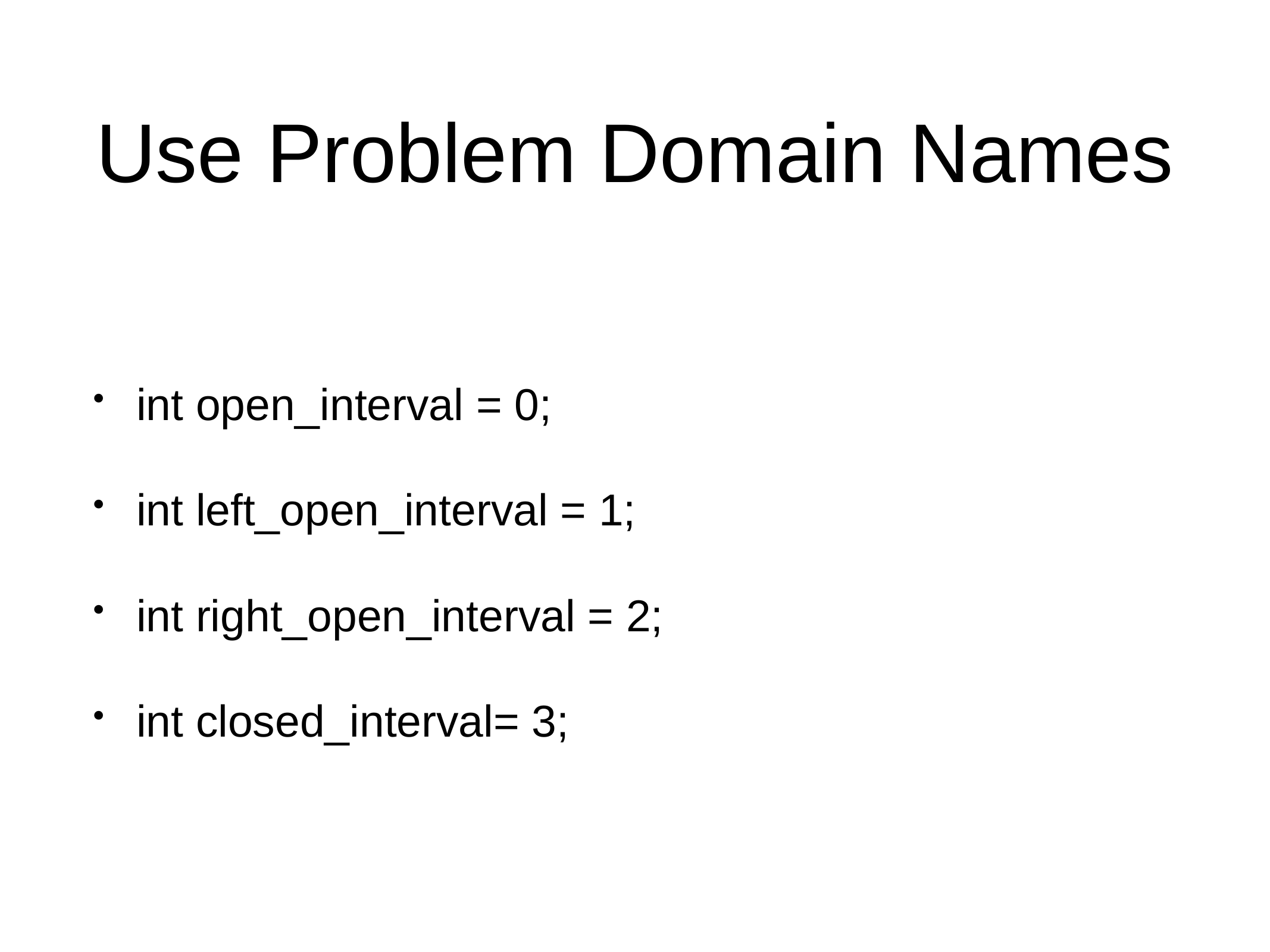

# Use Problem Domain Names
int open_interval = 0;
int left_open_interval = 1;
int right_open_interval = 2;
int closed_interval= 3;